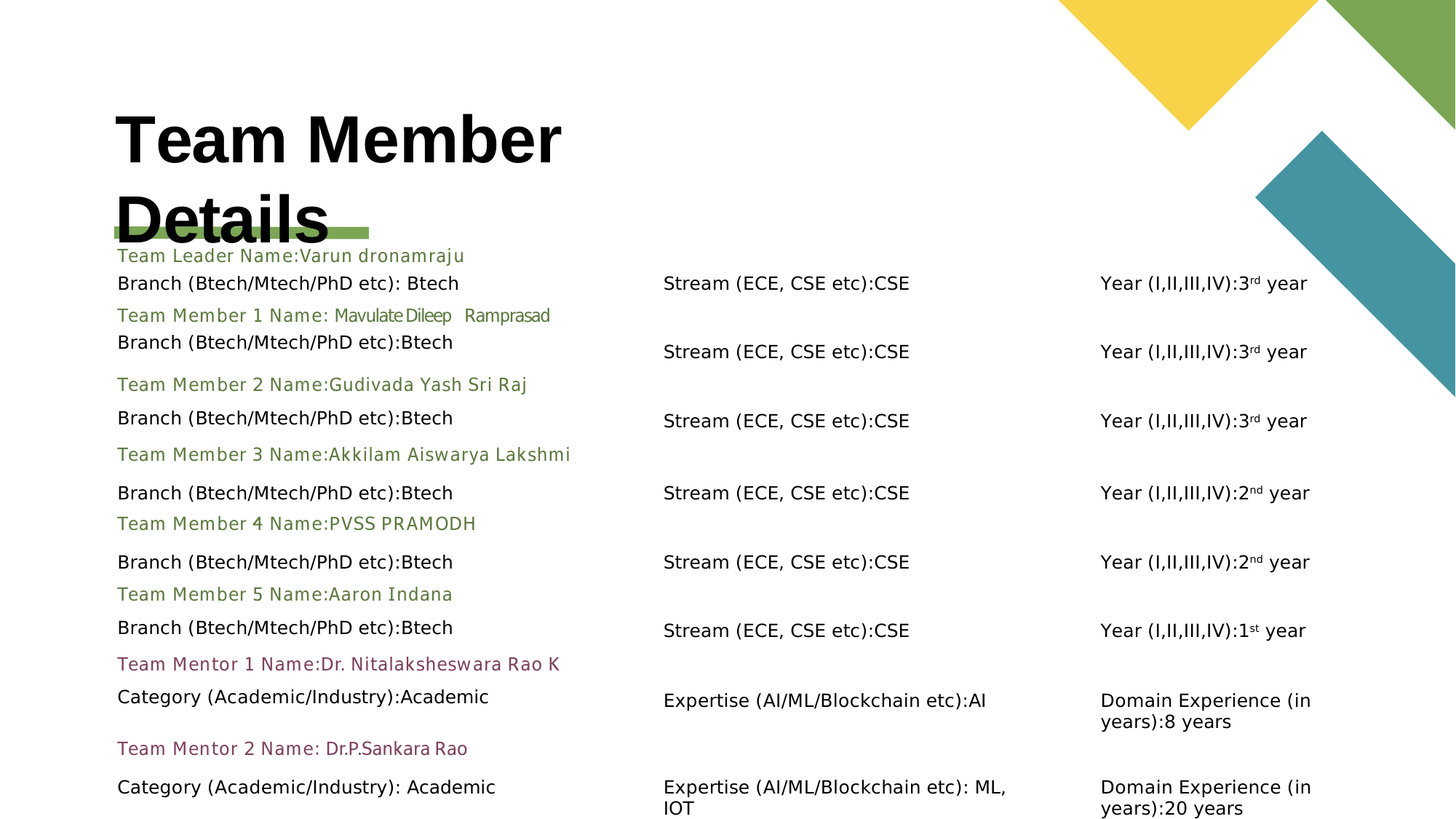

# Team Member Details
| Team Leader Name:Varun dronamraju |  |  |
| --- | --- | --- |
| Branch (Btech/Mtech/PhD etc): Btech | Stream (ECE, CSE etc):CSE | Year (I,II,III,IV):3rd year |
| Team Member 1 Name: Mavulate Dileep Ramprasad Branch (Btech/Mtech/PhD etc):Btech | Stream (ECE, CSE etc):CSE | Year (I,II,III,IV):3rd year |
| Team Member 2 Name:Gudivada Yash Sri Raj Branch (Btech/Mtech/PhD etc):Btech | Stream (ECE, CSE etc):CSE | Year (I,II,III,IV):3rd year |
| Team Member 3 Name:Akkilam Aiswarya Lakshmi |  |  |
| Branch (Btech/Mtech/PhD etc):Btech Team Member 4 Name:PVSS PRAMODH | Stream (ECE, CSE etc):CSE | Year (I,II,III,IV):2nd year |
| Branch (Btech/Mtech/PhD etc):Btech | Stream (ECE, CSE etc):CSE | Year (I,II,III,IV):2nd year |
| Team Member 5 Name:Aaron Indana Branch (Btech/Mtech/PhD etc):Btech | Stream (ECE, CSE etc):CSE | Year (I,II,III,IV):1st year |
| Team Mentor 1 Name:Dr. Nitalaksheswara Rao K Category (Academic/Industry):Academic | Expertise (AI/ML/Blockchain etc):AI | Domain Experience (in years):8 years |
| Team Mentor 2 Name: Dr.P.Sankara Rao |  |  |
| Category (Academic/Industry): Academic | Expertise (AI/ML/Blockchain etc): ML, IOT | Domain Experience (in years):20 years |